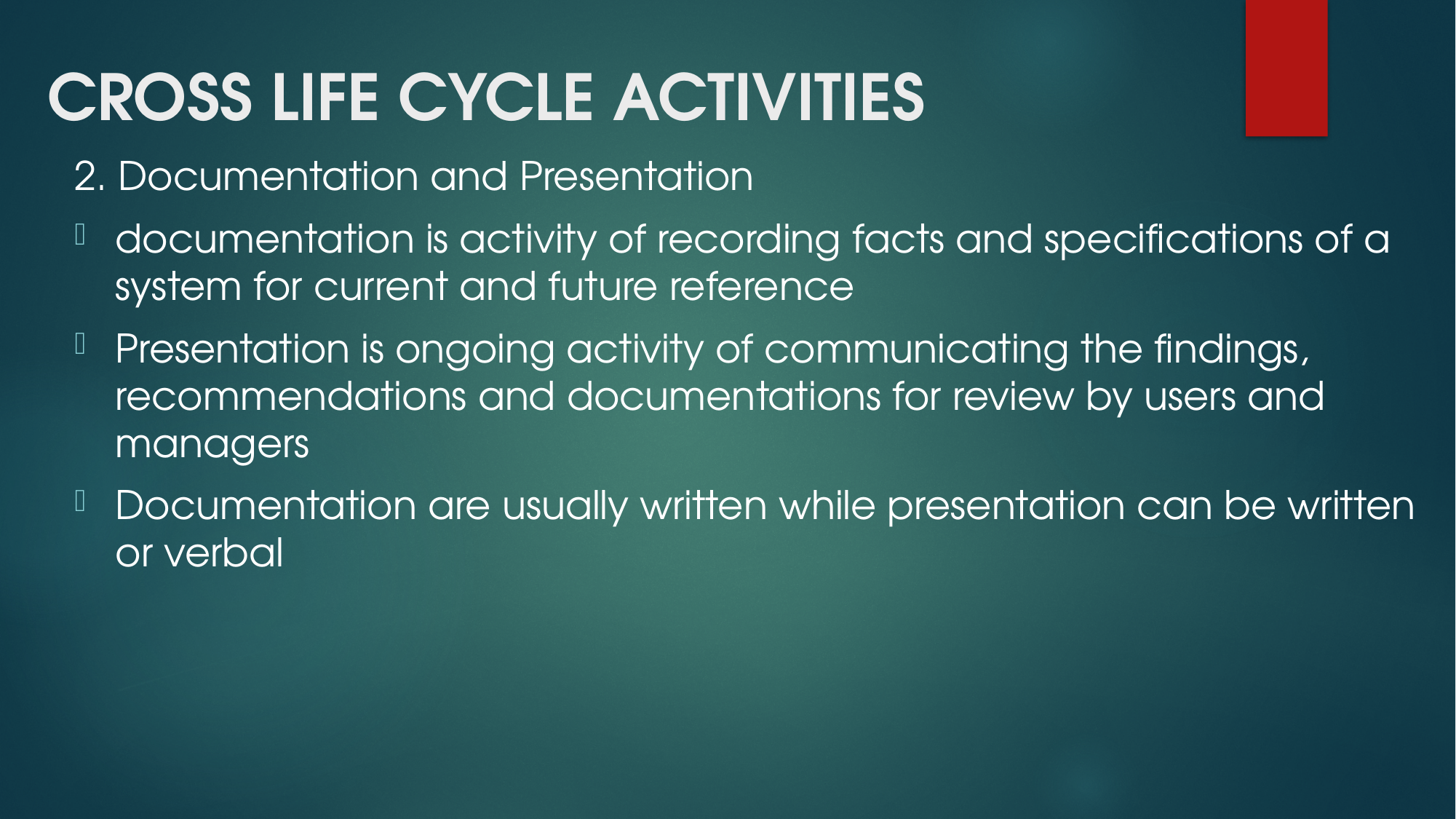

# CROSS LIFE CYCLE ACTIVITIES
2. Documentation and Presentation
documentation is activity of recording facts and specifications of a system for current and future reference
Presentation is ongoing activity of communicating the findings, recommendations and documentations for review by users and managers
Documentation are usually written while presentation can be written or verbal